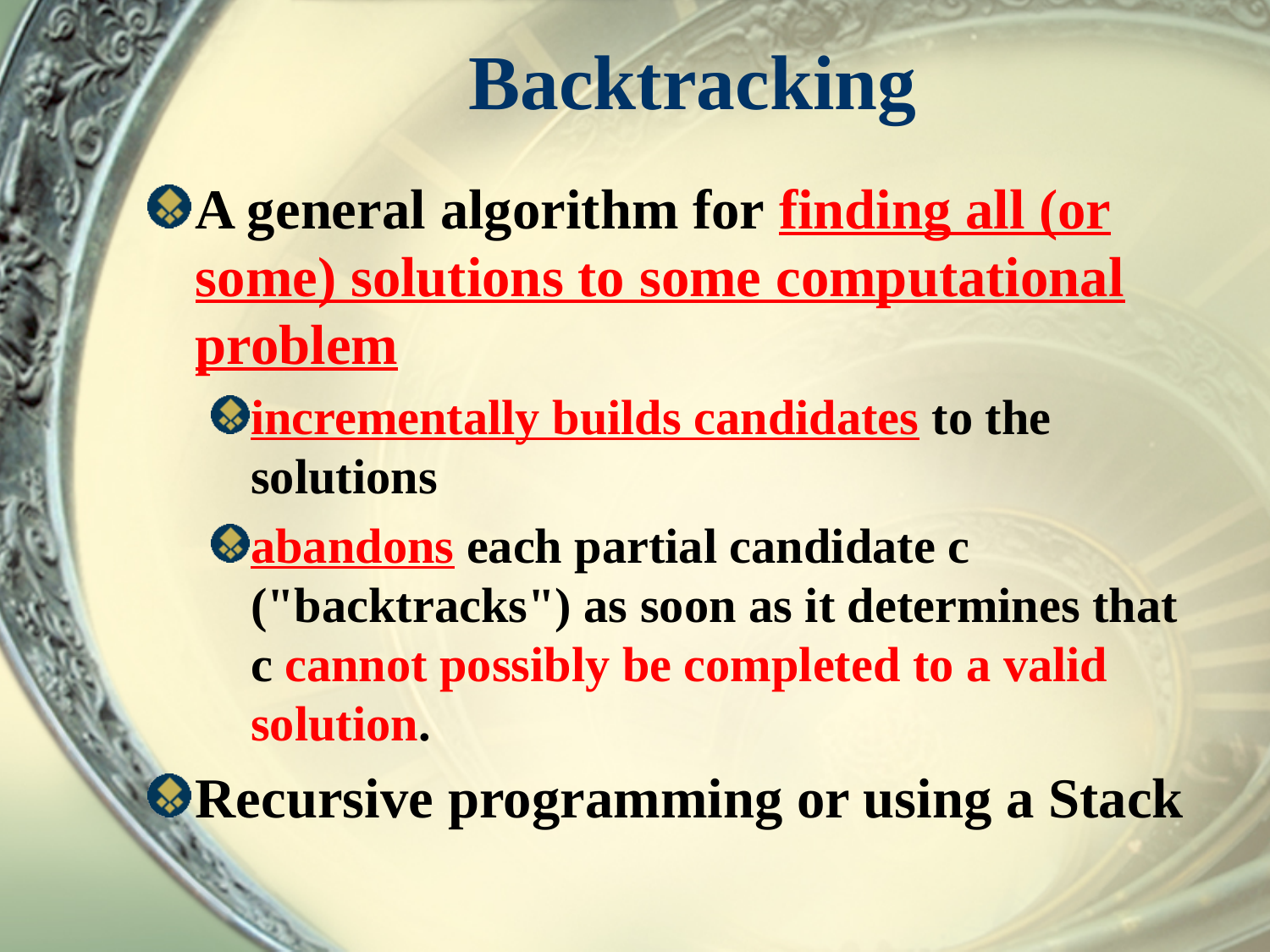

# Backtracking
A general algorithm for finding all (or some) solutions to some computational problem
incrementally builds candidates to the solutions
abandons each partial candidate c ("backtracks") as soon as it determines that c cannot possibly be completed to a valid solution.
Recursive programming or using a Stack